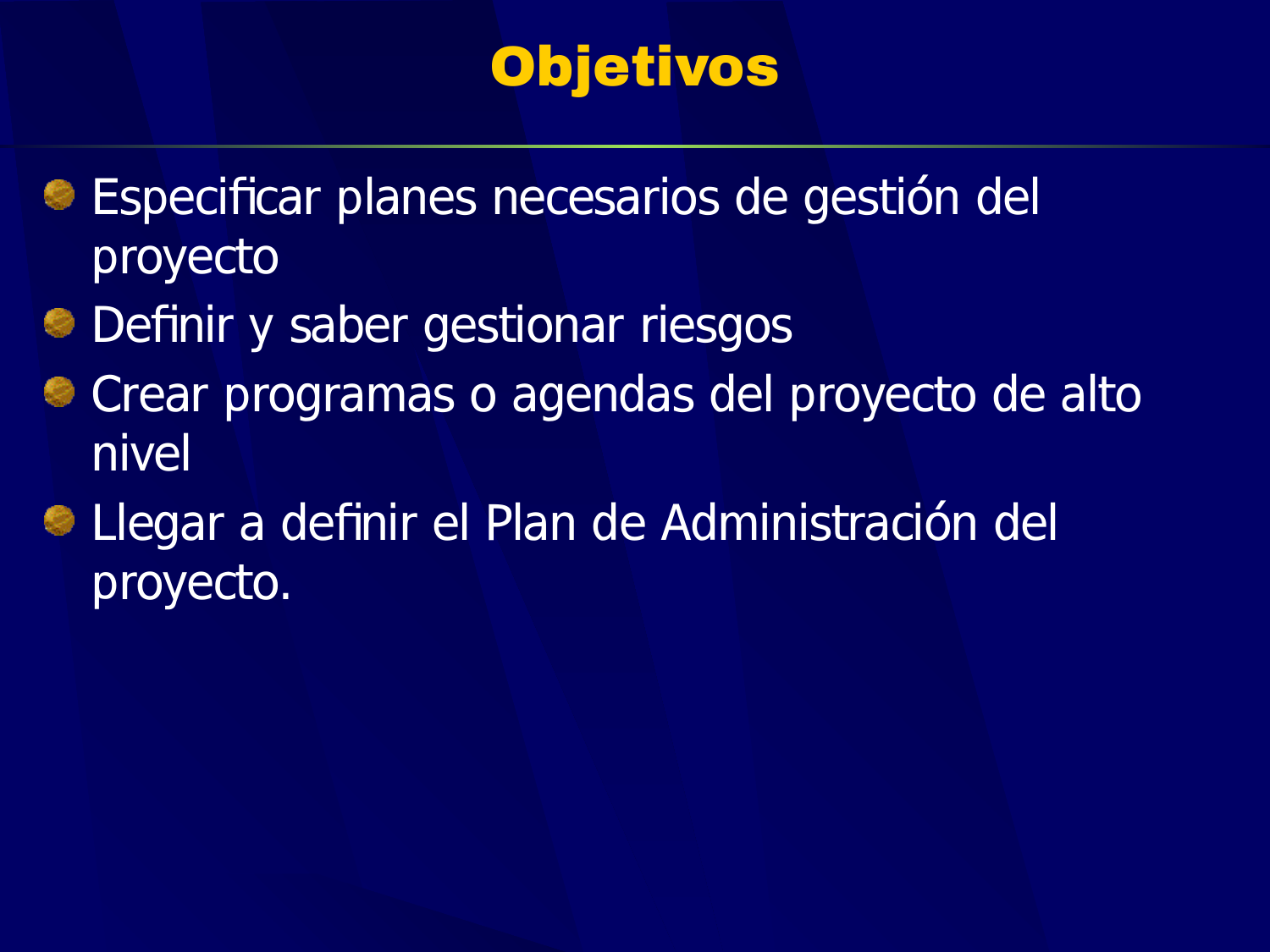

# Objetivos
Especificar planes necesarios de gestión del proyecto
Definir y saber gestionar riesgos
Crear programas o agendas del proyecto de alto nivel
Llegar a definir el Plan de Administración del proyecto.